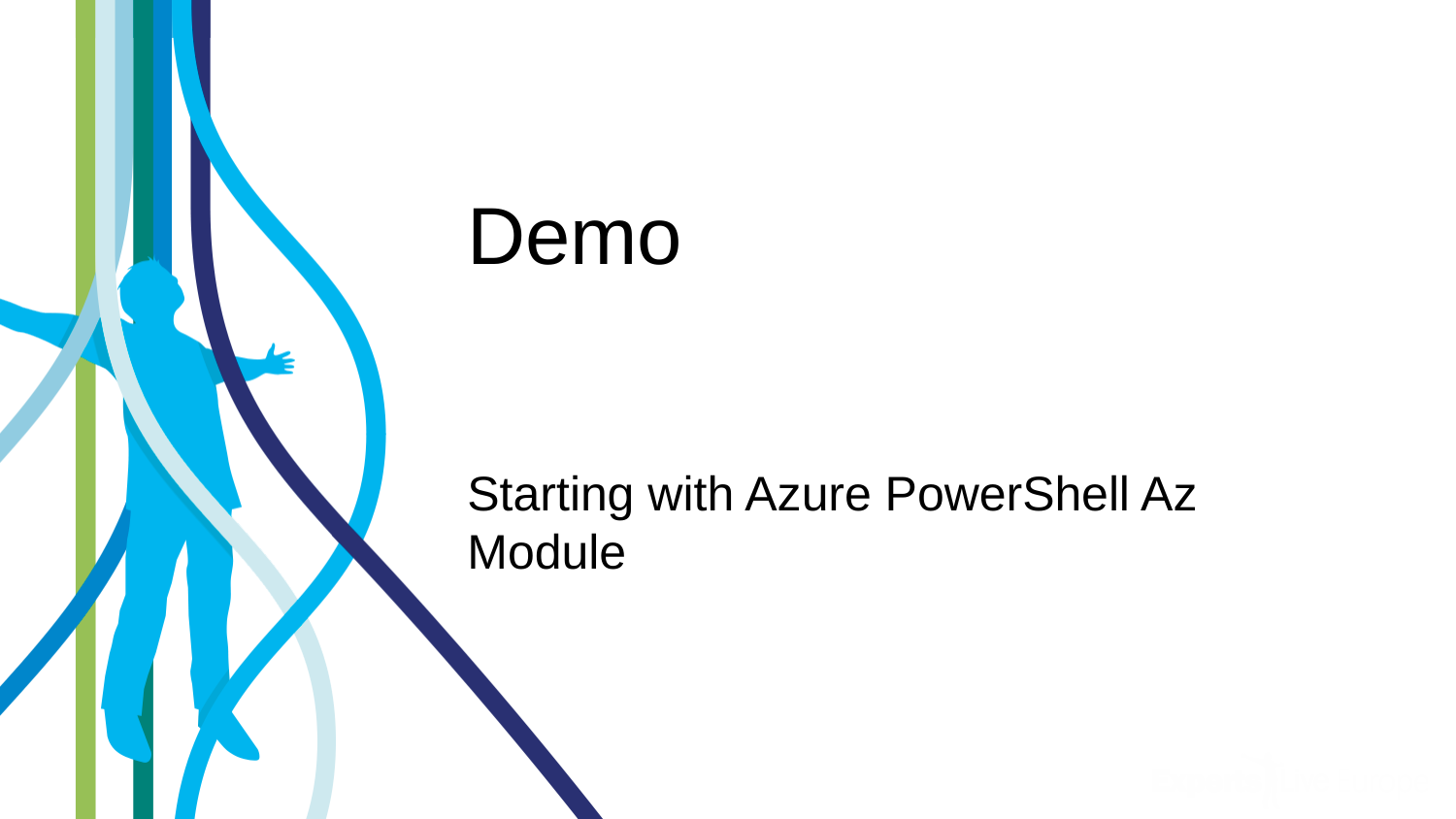

# Demo
Starting with Azure PowerShell Az Module